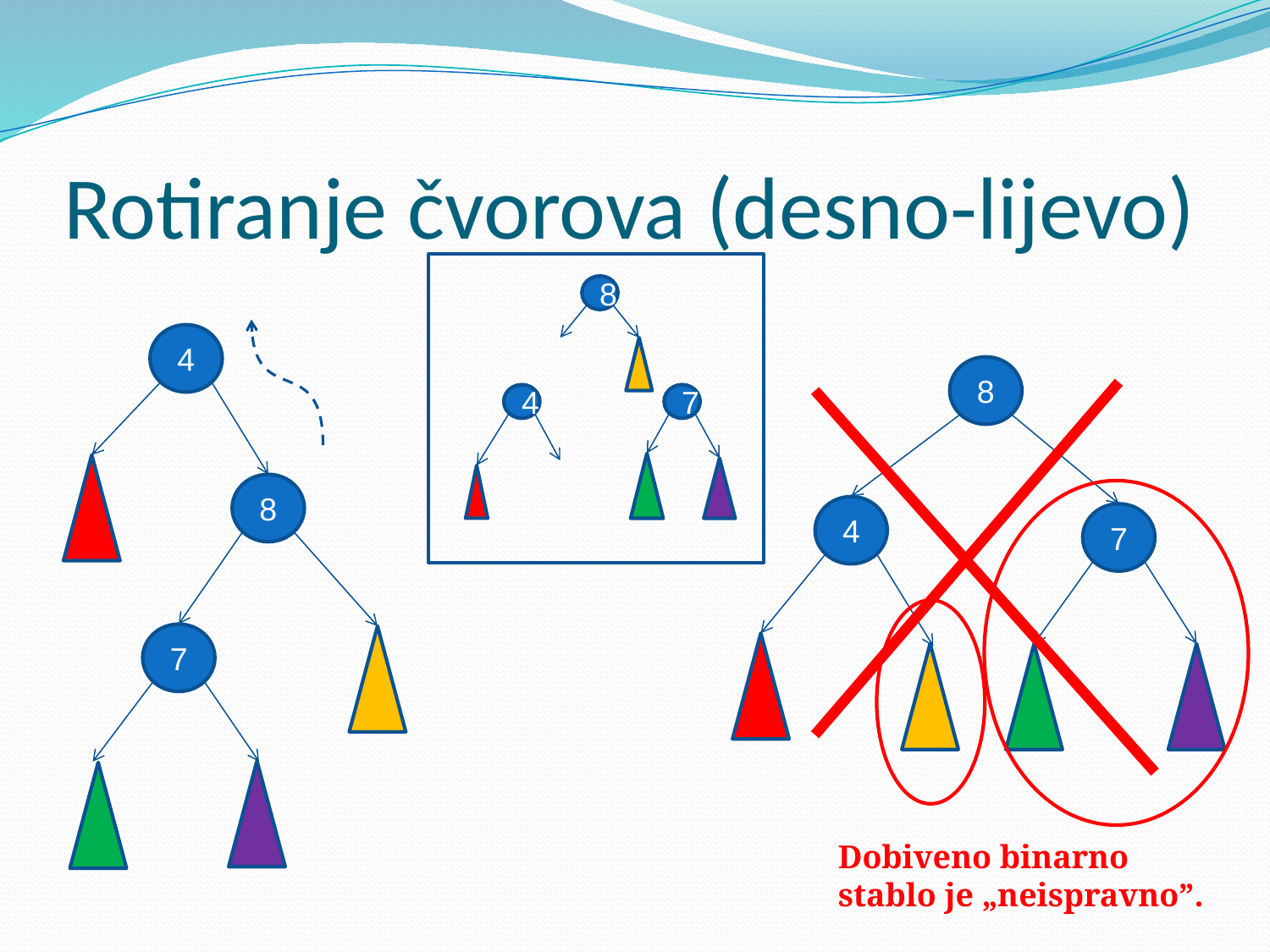

# Rotiranje čvorova (desno-lijevo)

8
4

8
4
7

8

4
7

7

Dobiveno binarno stablo je „neispravno”.